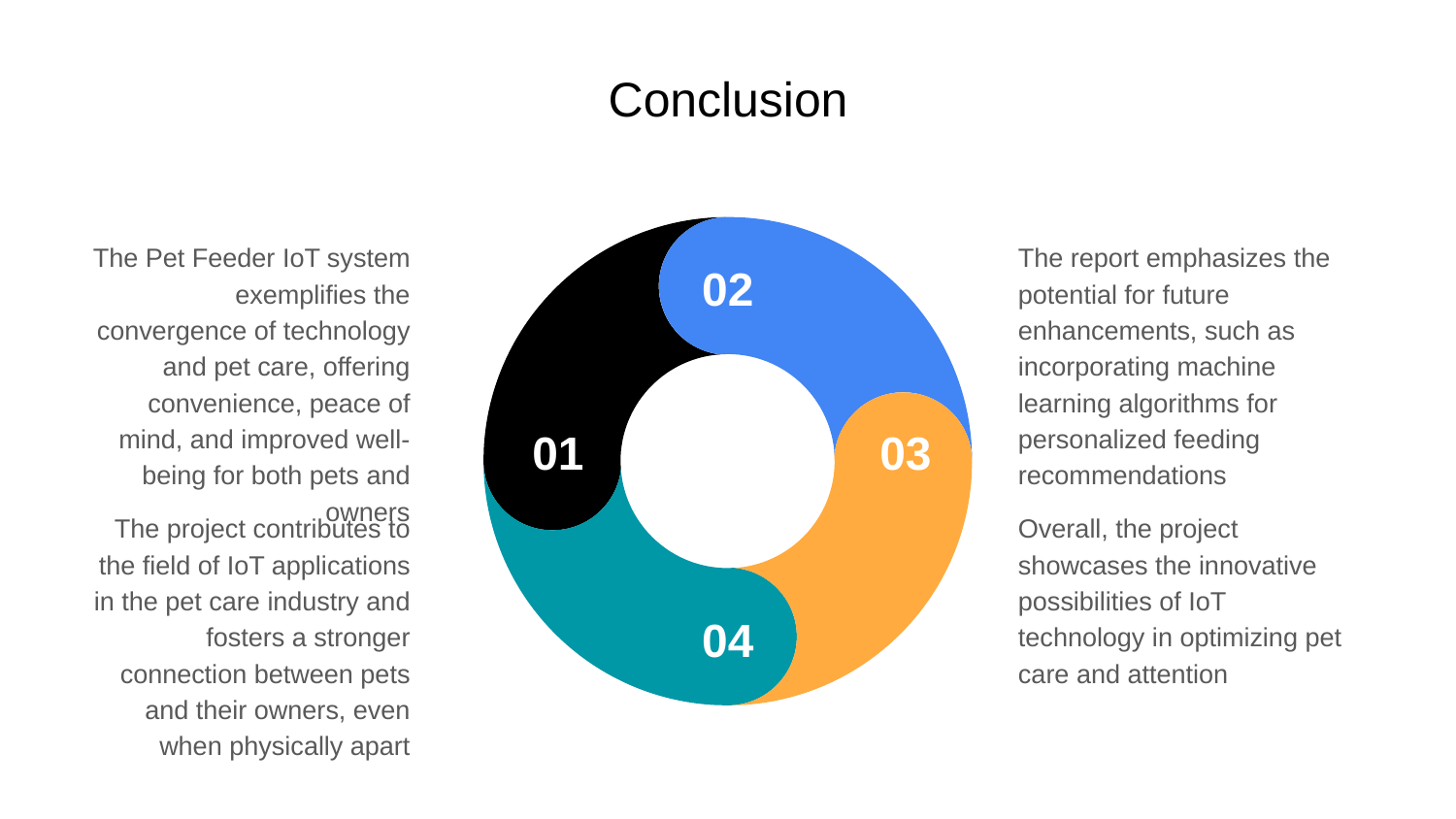

# Conclusion
The Pet Feeder IoT system exemplifies the convergence of technology and pet care, offering convenience, peace of mind, and improved well-being for both pets and owners
The report emphasizes the potential for future enhancements, such as incorporating machine learning algorithms for personalized feeding recommendations
The project contributes to the field of IoT applications in the pet care industry and fosters a stronger connection between pets and their owners, even when physically apart
Overall, the project showcases the innovative possibilities of IoT technology in optimizing pet care and attention